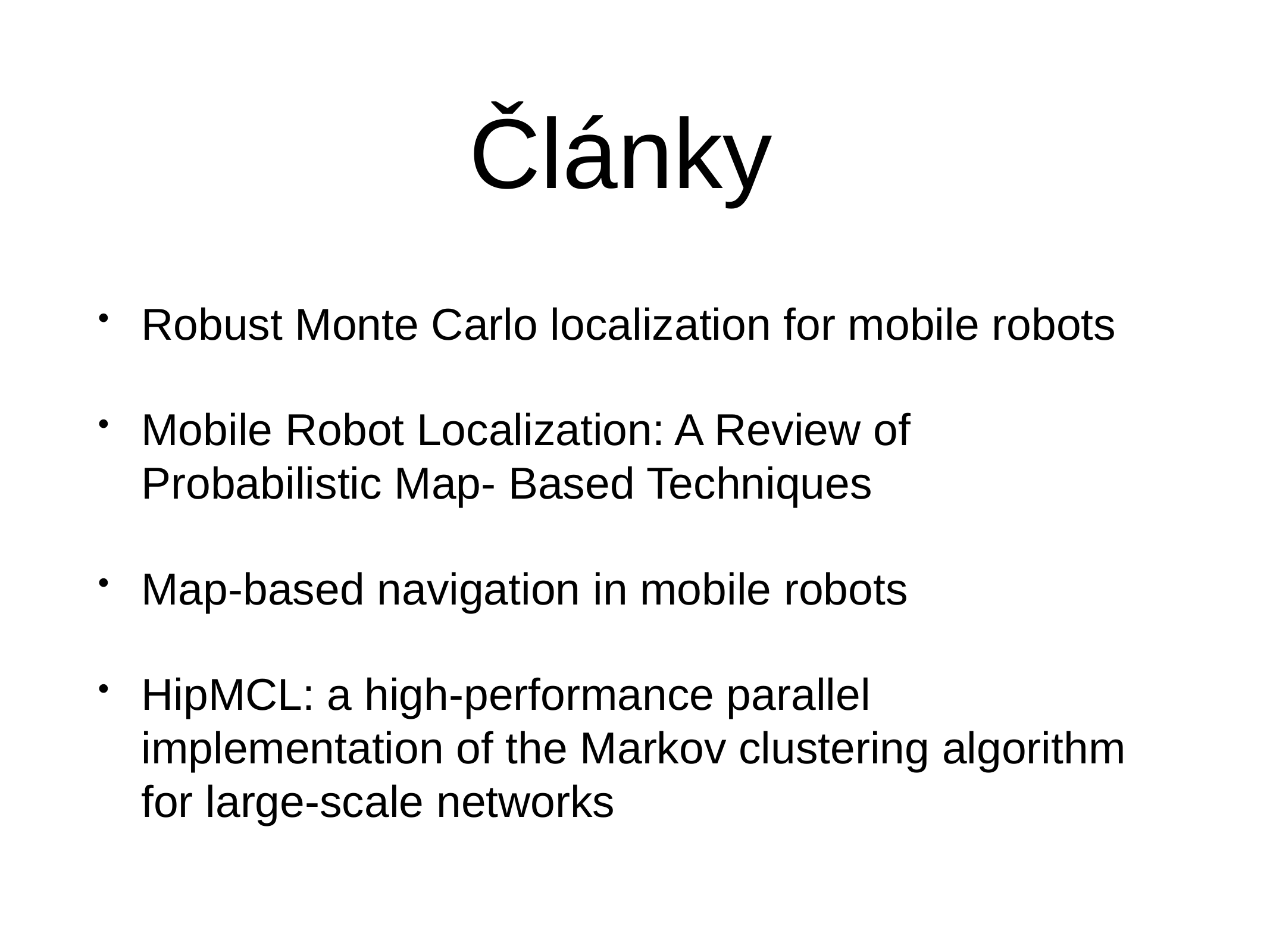

# Články
Robust Monte Carlo localization for mobile robots
Mobile Robot Localization: A Review of Probabilistic Map- Based Techniques
Map-based navigation in mobile robots
HipMCL: a high-performance parallel implementation of the Markov clustering algorithm for large-scale networks